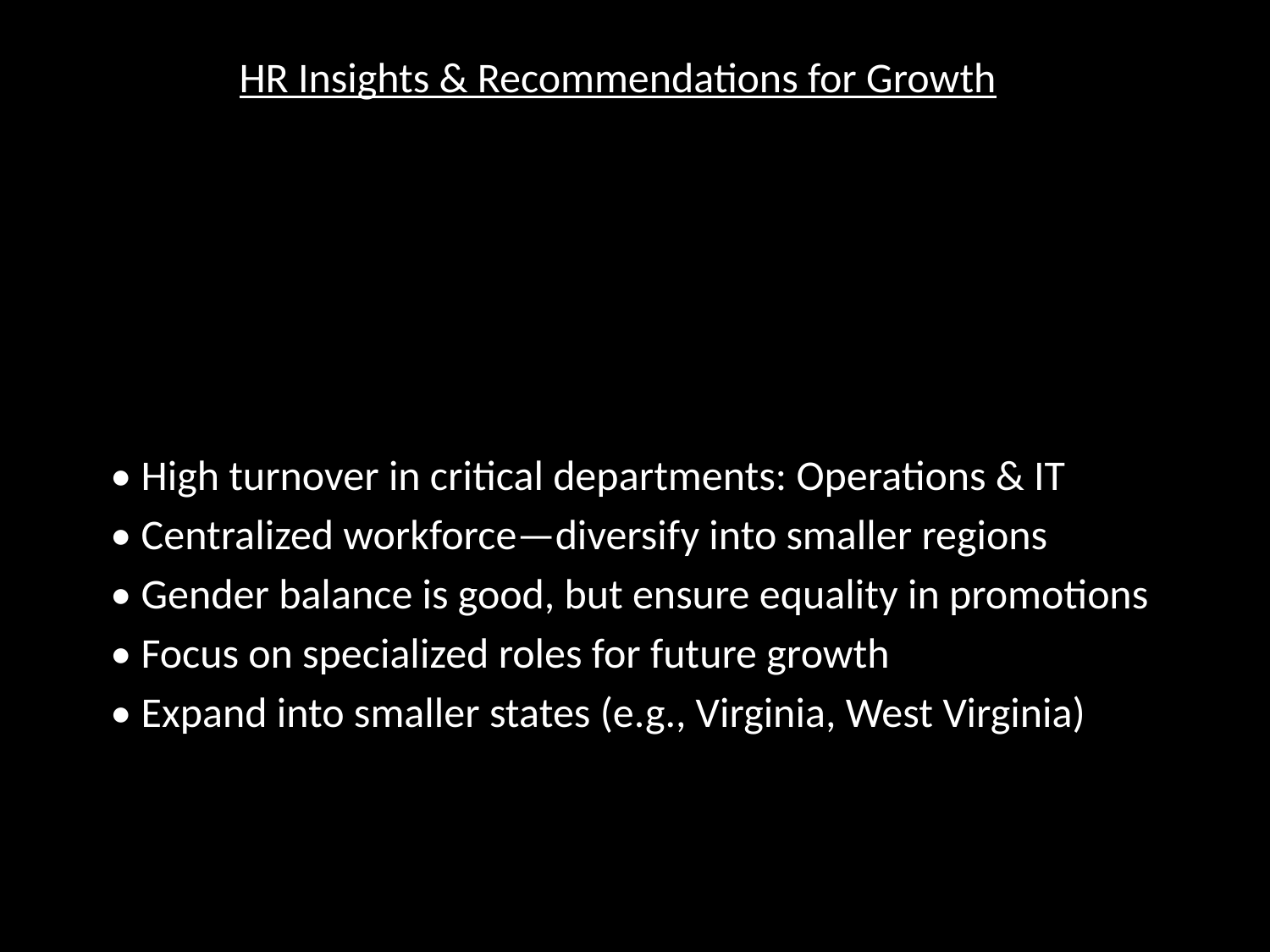

HR Insights & Recommendations for Growth
# FinalHR Insights & Recommendations for Growth Insights & Recommendations
• High turnover in critical departments: Operations & IT
• Centralized workforce—diversify into smaller regions
• Gender balance is good, but ensure equality in promotions
• Focus on specialized roles for future growth
• Expand into smaller states (e.g., Virginia, West Virginia)